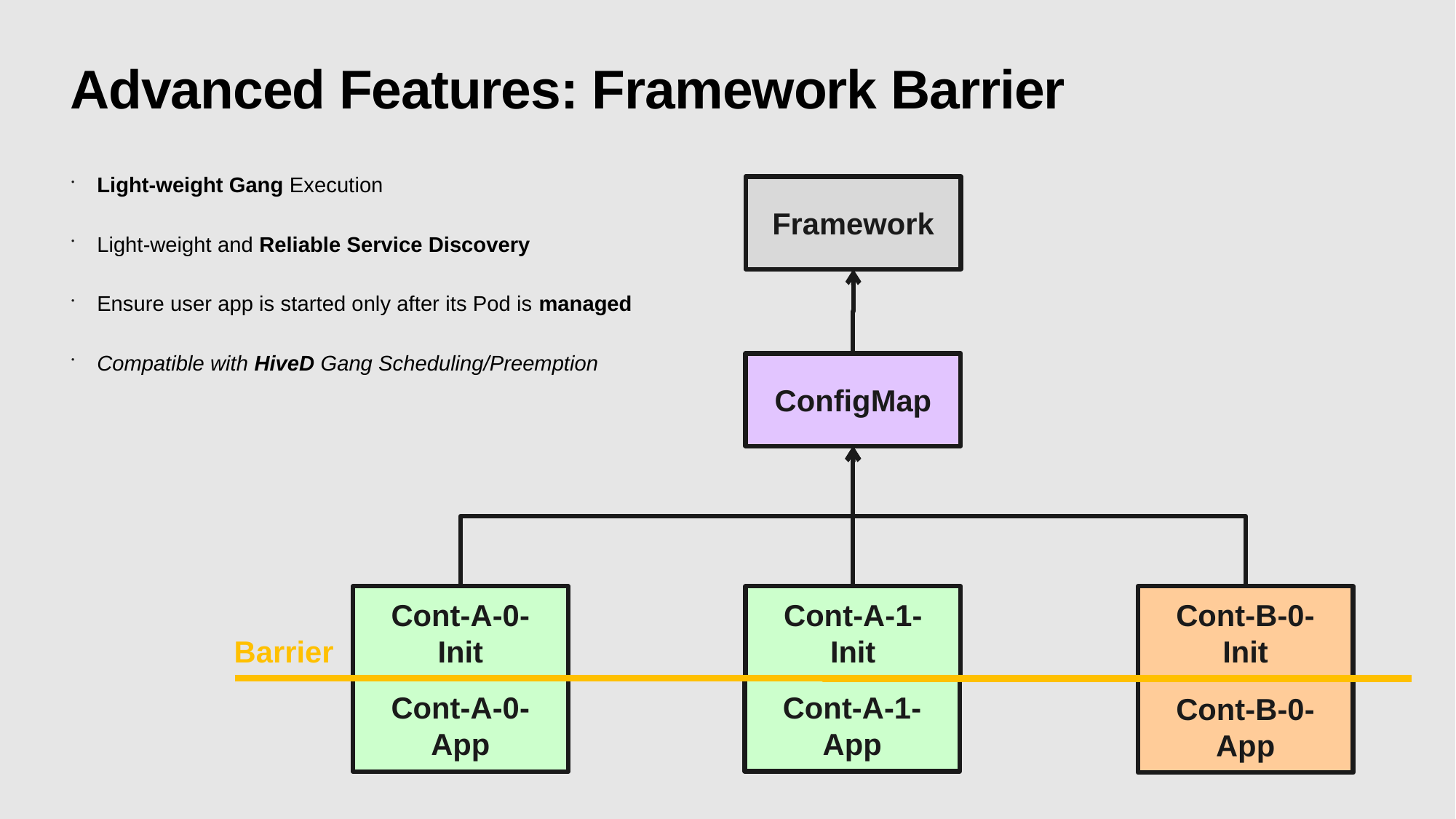

# Advanced Features: Framework Barrier
Light-weight Gang Execution

Light-weight and Reliable Service Discovery

Ensure user app is started only after its Pod is managed

Compatible with HiveD Gang Scheduling/Preemption
Framework
ConfigMap
Cont-A-0-Init
Cont-A-1-Init
Cont-B-0-Init
Barrier
Cont-A-1-App
Cont-A-0-App
Cont-B-0-App